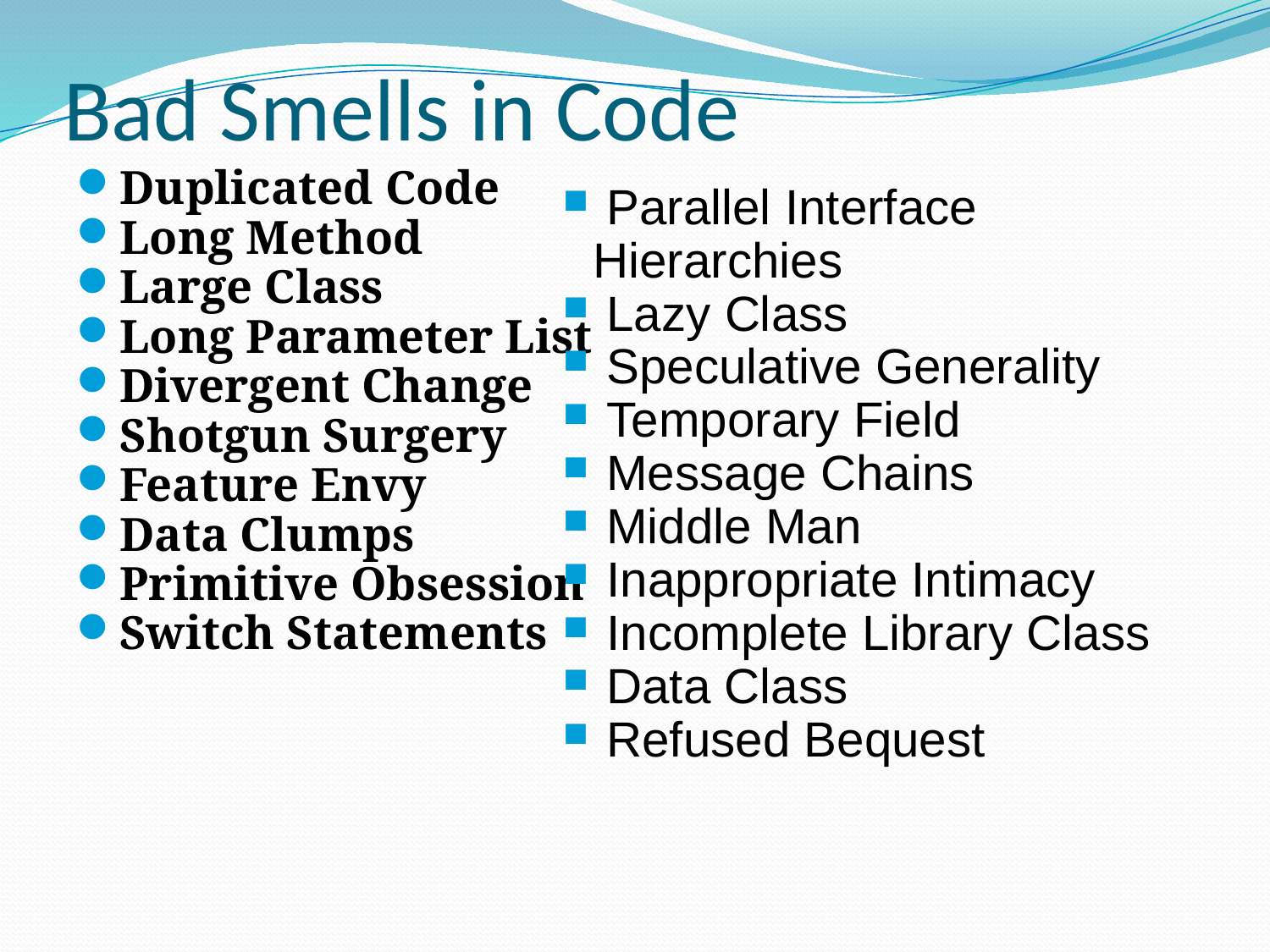

# Bad Smells in Code

 Parallel Interface  Hierarchies
 Lazy Class
 Speculative Generality
 Temporary Field
 Message Chains
 Middle Man
 Inappropriate Intimacy
 Incomplete Library Class
 Data Class
 Refused Bequest

Duplicated Code
Long Method
Large Class
Long Parameter List
Divergent Change
Shotgun Surgery
Feature Envy
Data Clumps
Primitive Obsession
Switch Statements